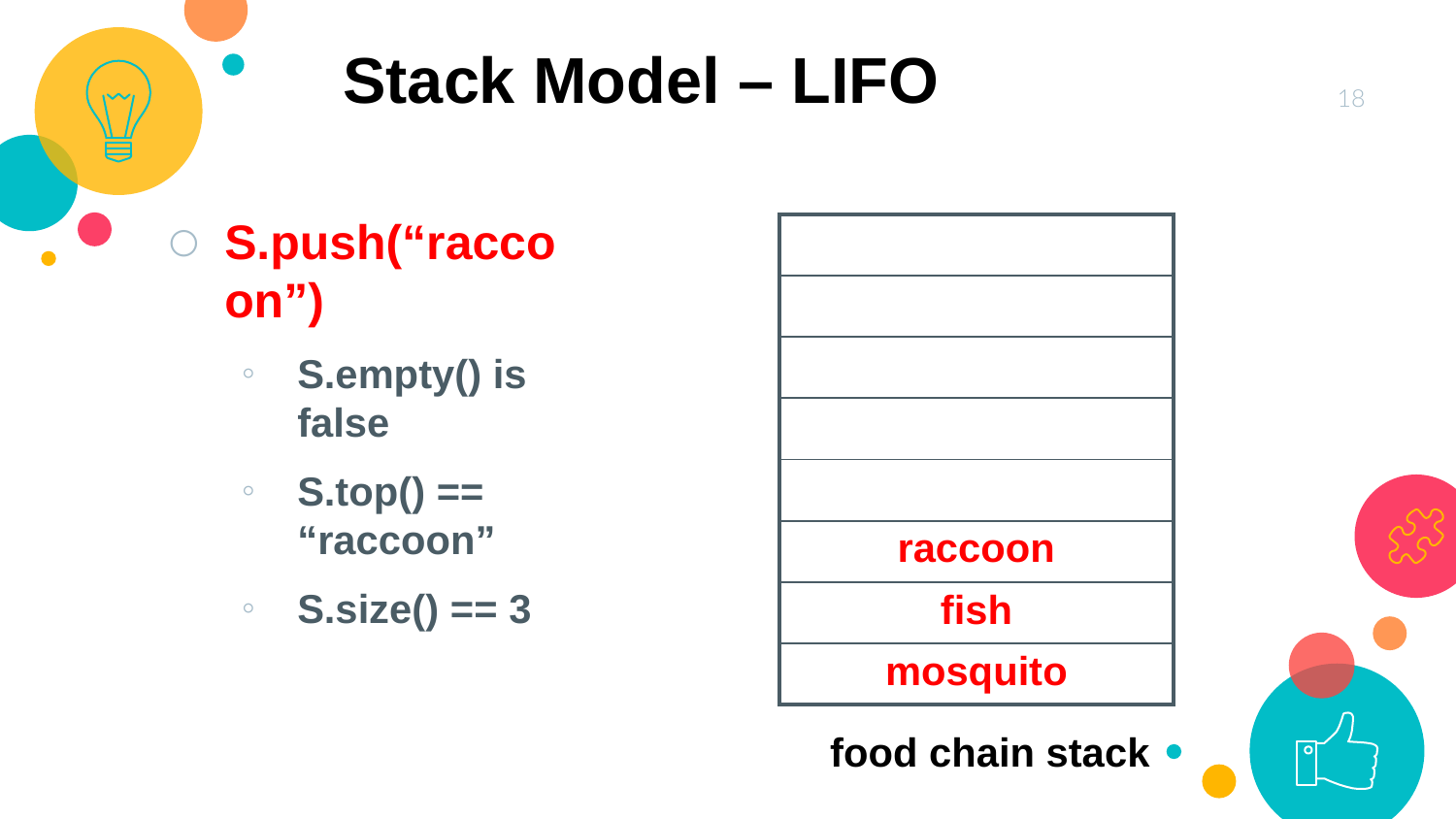

Stack Model – LIFO
18
S.push(“raccoon”)
S.empty() is false
S.top() == “raccoon”
S.size() == 3
|  |
| --- |
|  |
|  |
|  |
|  |
| raccoon |
| fish |
| mosquito |
food chain stack